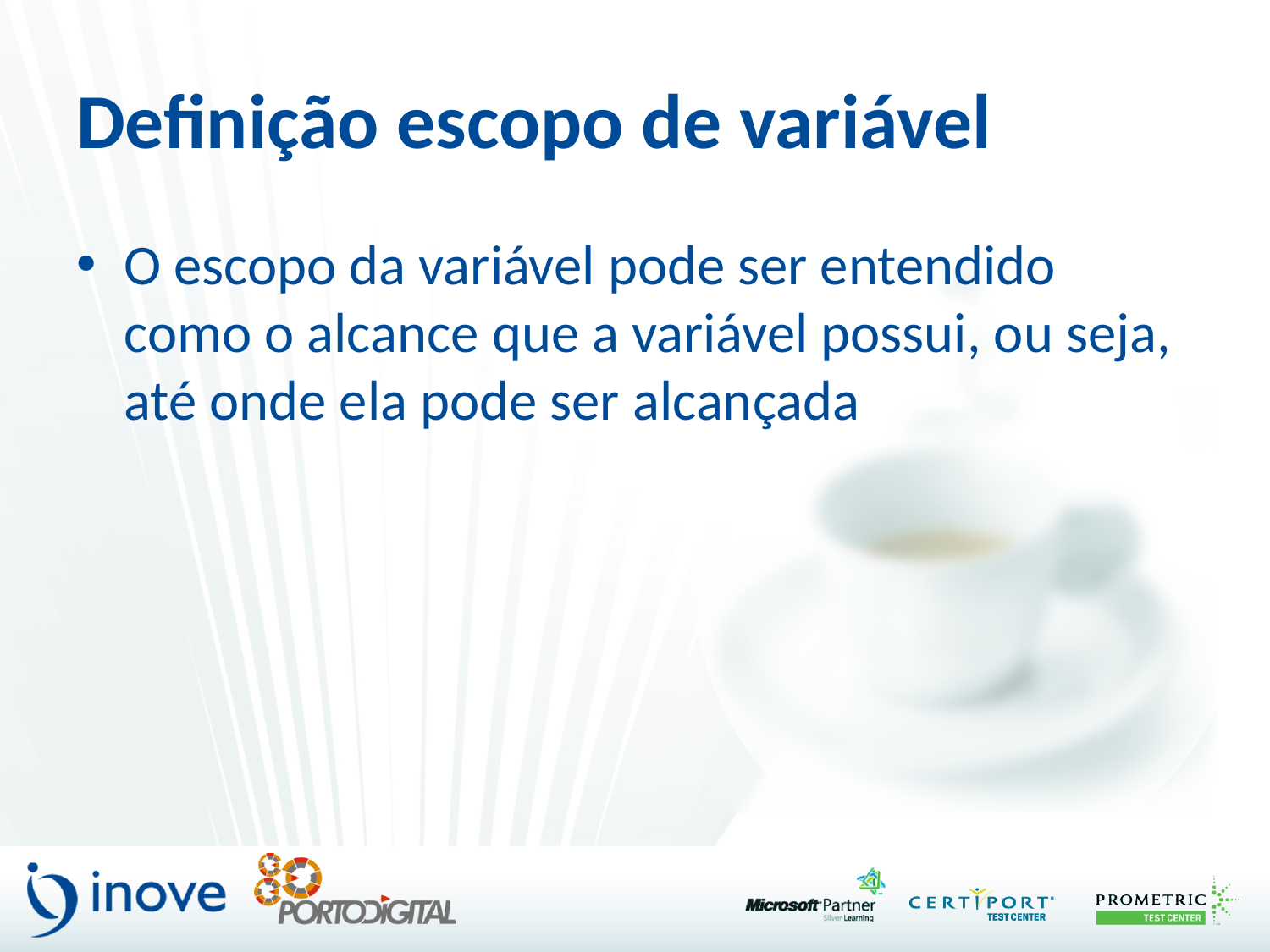

# Definição escopo de variável
O escopo da variável pode ser entendido como o alcance que a variável possui, ou seja, até onde ela pode ser alcançada